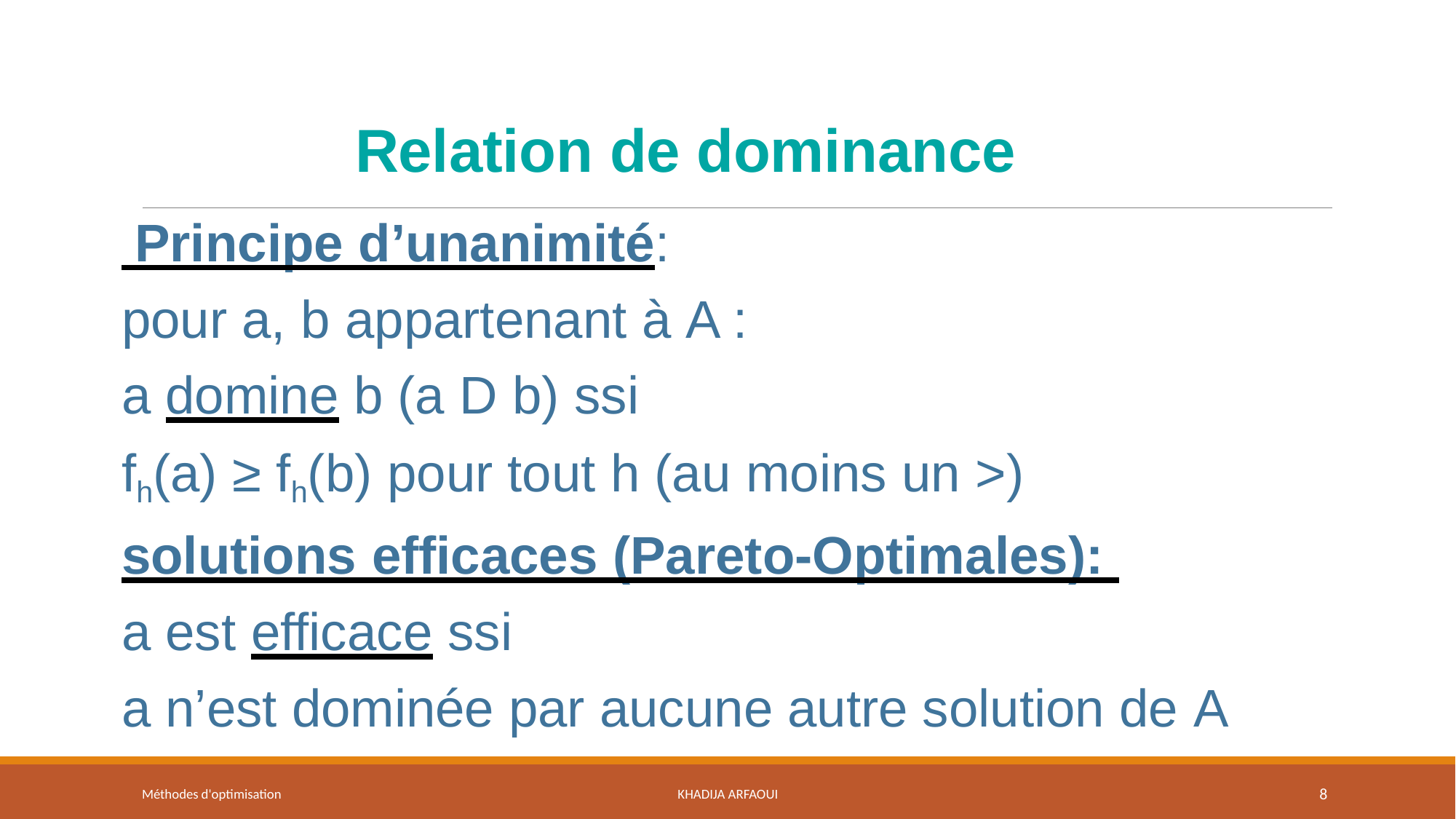

# Relation de dominance
 Principe d’unanimité:
pour a, b appartenant à A :
a domine b (a D b) ssi
fh(a) ≥ fh(b) pour tout h (au moins un >)
solutions efficaces (Pareto-Optimales):
a est efficace ssi
a n’est dominée par aucune autre solution de A
Méthodes d'optimisation
Khadija ARFAOUI
8